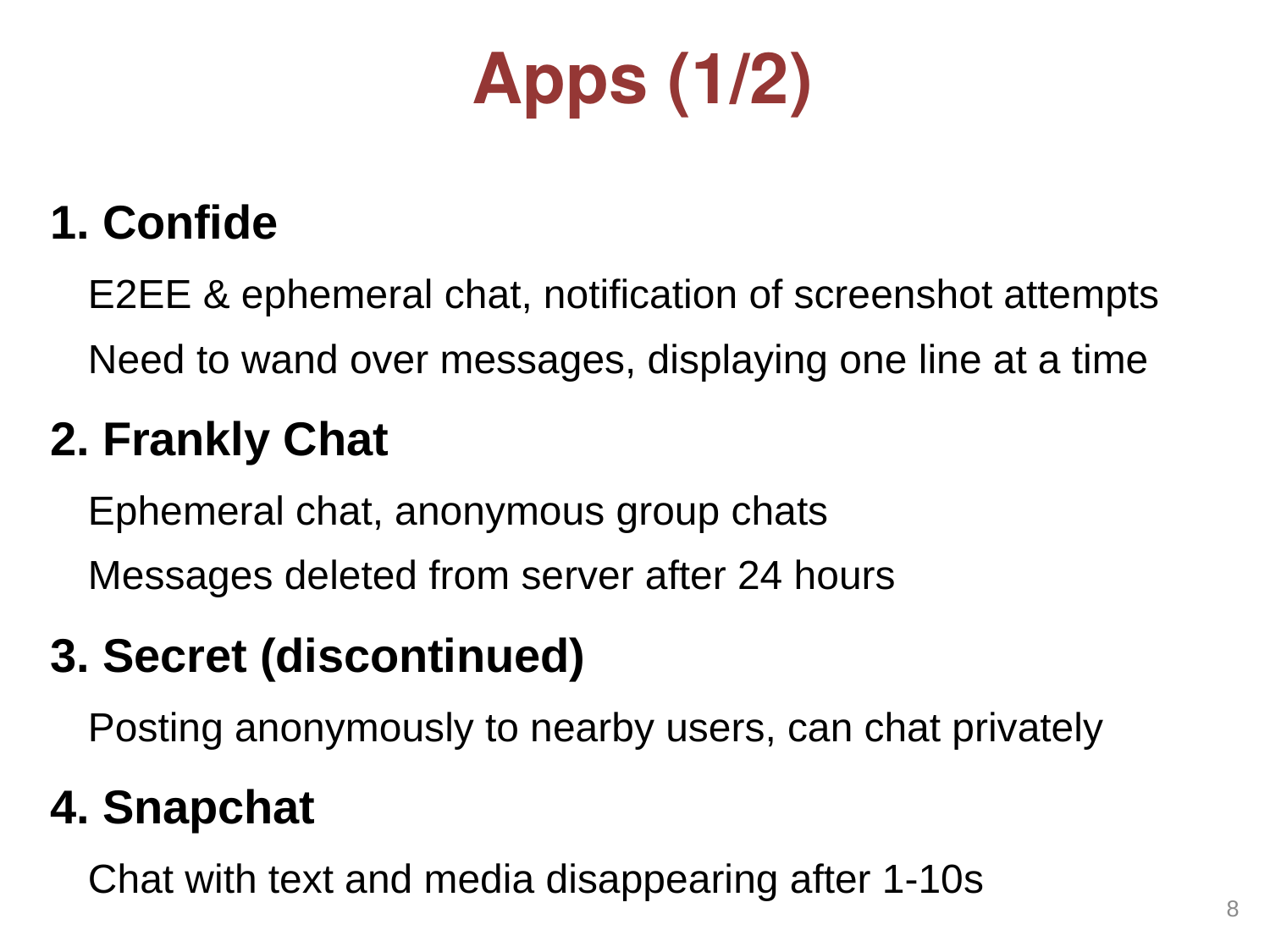

# Apps (1/2)
1. Confide
E2EE & ephemeral chat, notification of screenshot attempts
Need to wand over messages, displaying one line at a time
2. Frankly Chat
Ephemeral chat, anonymous group chats
Messages deleted from server after 24 hours
3. Secret (discontinued)
Posting anonymously to nearby users, can chat privately
4. Snapchat
Chat with text and media disappearing after 1-10s
8